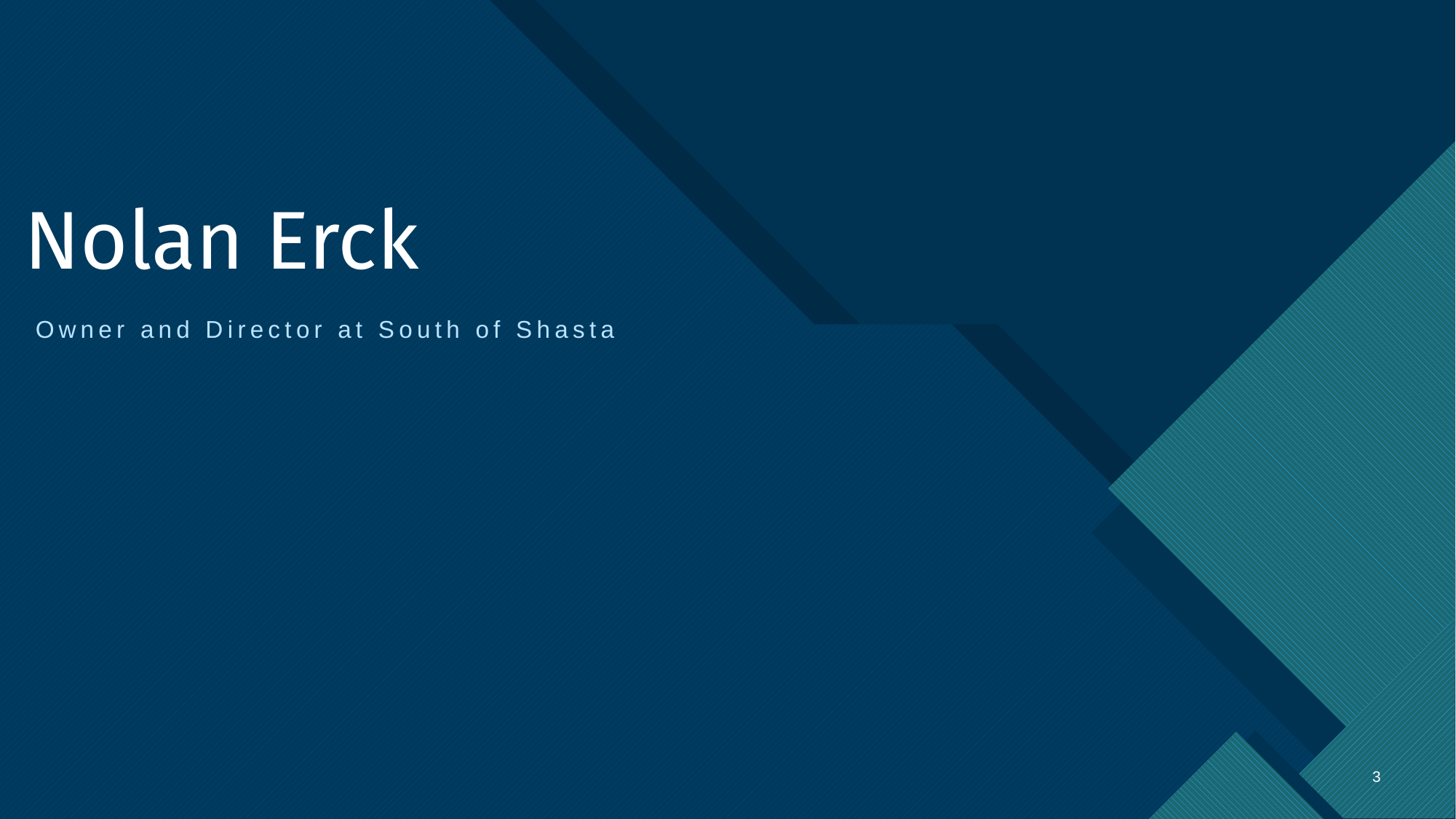

# Nolan Erck
Owner and Director at South of Shasta
3